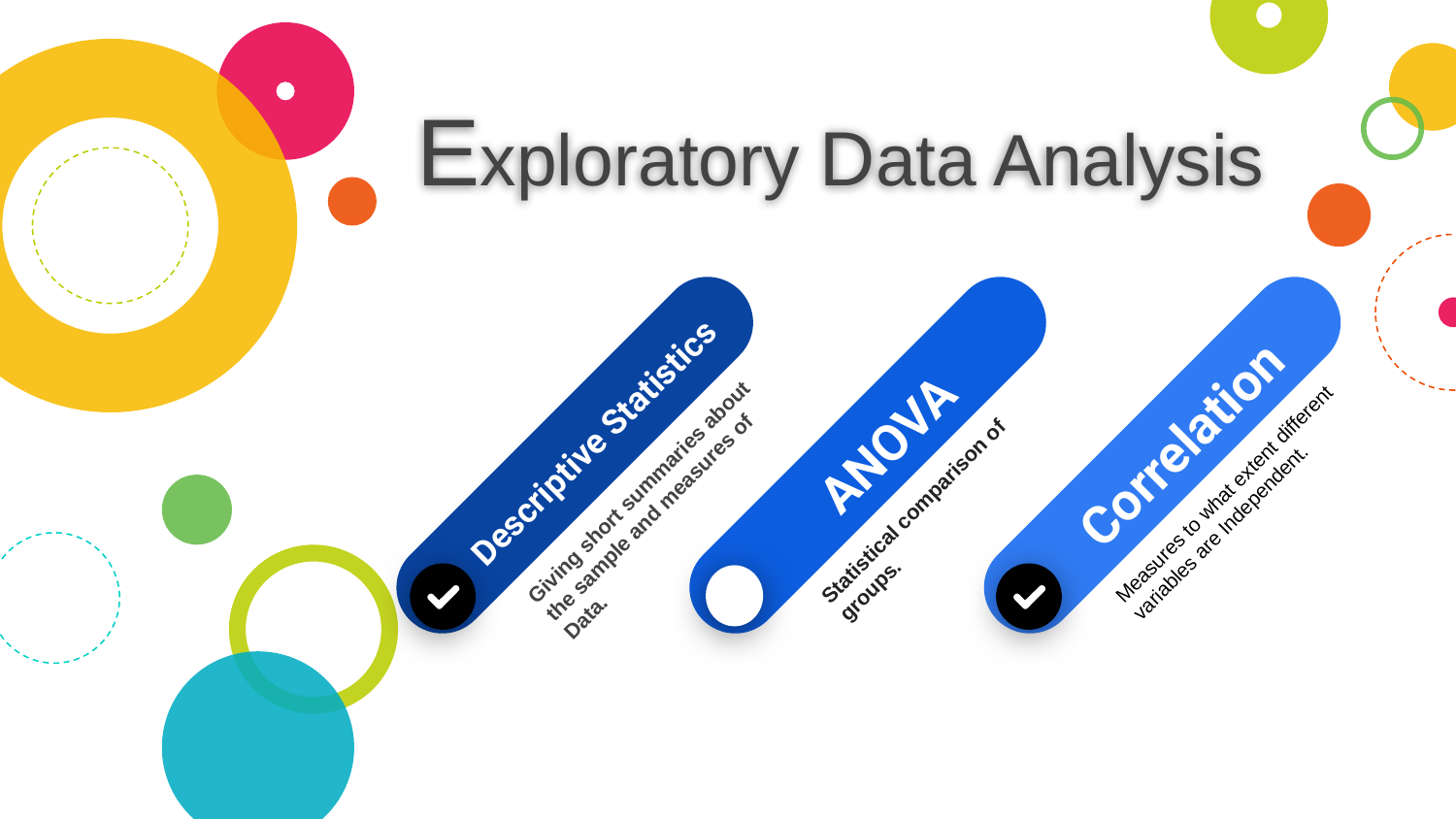

Exploratory Data Analysis

Descriptive Statistics
Giving short summaries about the sample and measures of Data.

ANOVA
Statistical comparison of groups.

Correlation
Measures to what extent different variables are Independent.